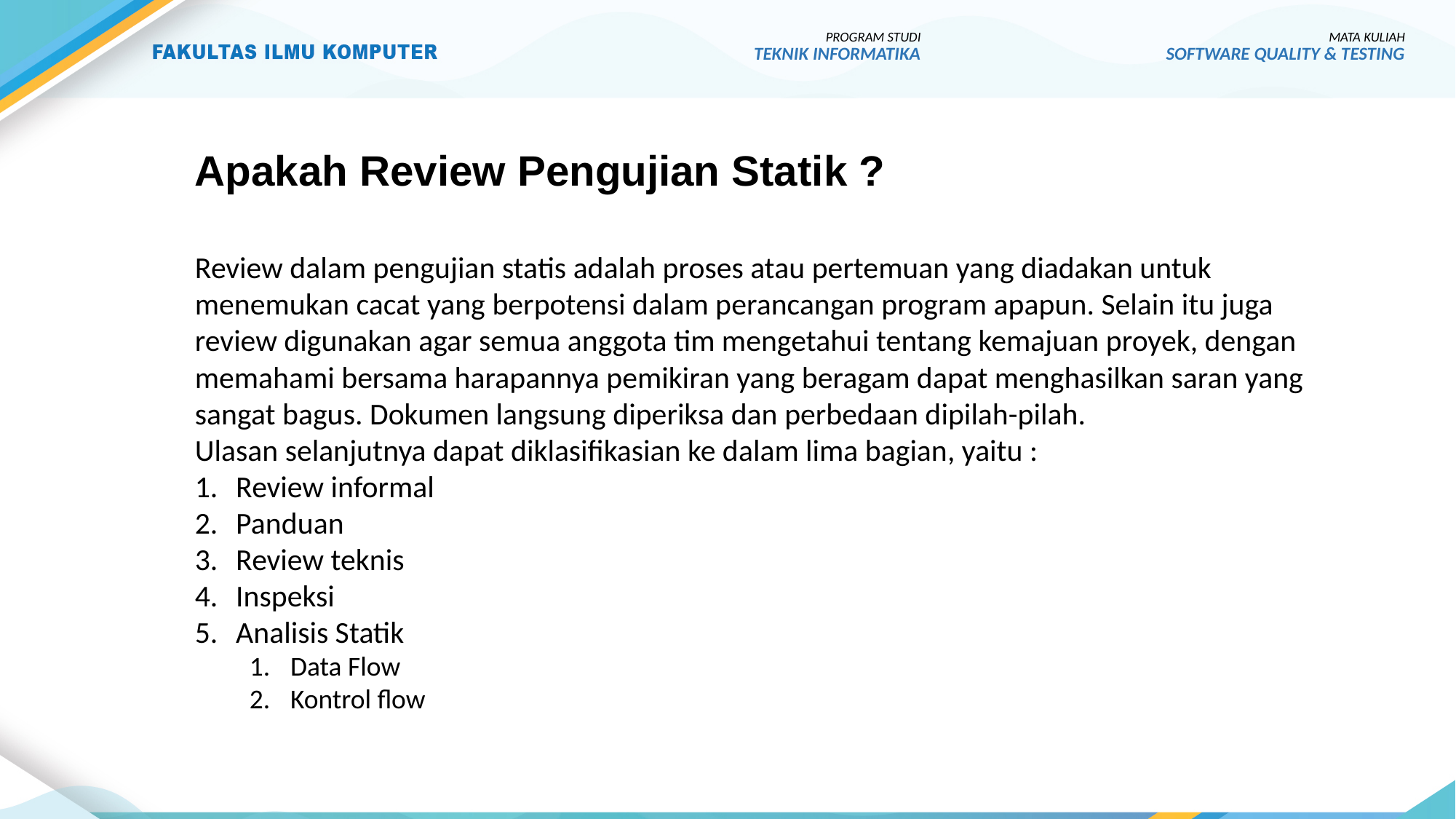

PROGRAM STUDI
TEKNIK INFORMATIKA
MATA KULIAH
SOFTWARE QUALITY & TESTING

# Apakah Review Pengujian Statik ?
Review dalam pengujian statis adalah proses atau pertemuan yang diadakan untuk menemukan cacat yang berpotensi dalam perancangan program apapun. Selain itu juga review digunakan agar semua anggota tim mengetahui tentang kemajuan proyek, dengan memahami bersama harapannya pemikiran yang beragam dapat menghasilkan saran yang sangat bagus. Dokumen langsung diperiksa dan perbedaan dipilah-pilah.
Ulasan selanjutnya dapat diklasifikasian ke dalam lima bagian, yaitu :
Review informal
Panduan
Review teknis
Inspeksi
Analisis Statik
Data Flow
Kontrol flow